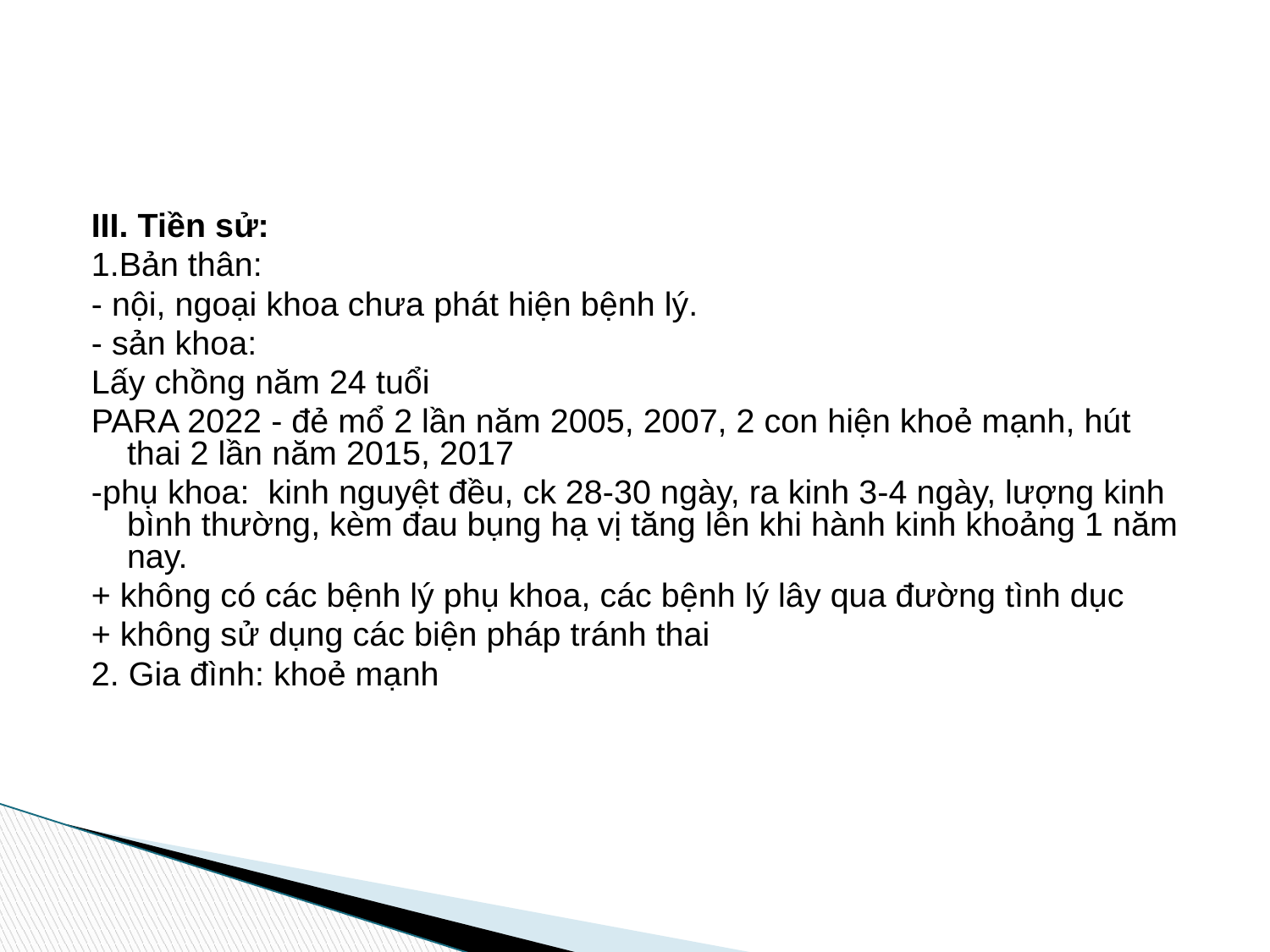

#
III. Tiền sử:
1.Bản thân:
- nội, ngoại khoa chưa phát hiện bệnh lý.
- sản khoa:
Lấy chồng năm 24 tuổi
PARA 2022 - đẻ mổ 2 lần năm 2005, 2007, 2 con hiện khoẻ mạnh, hút thai 2 lần năm 2015, 2017
-phụ khoa:  kinh nguyệt đều, ck 28-30 ngày, ra kinh 3-4 ngày, lượng kinh bình thường, kèm đau bụng hạ vị tăng lên khi hành kinh khoảng 1 năm nay.
+ không có các bệnh lý phụ khoa, các bệnh lý lây qua đường tình dục
+ không sử dụng các biện pháp tránh thai
2. Gia đình: khoẻ mạnh